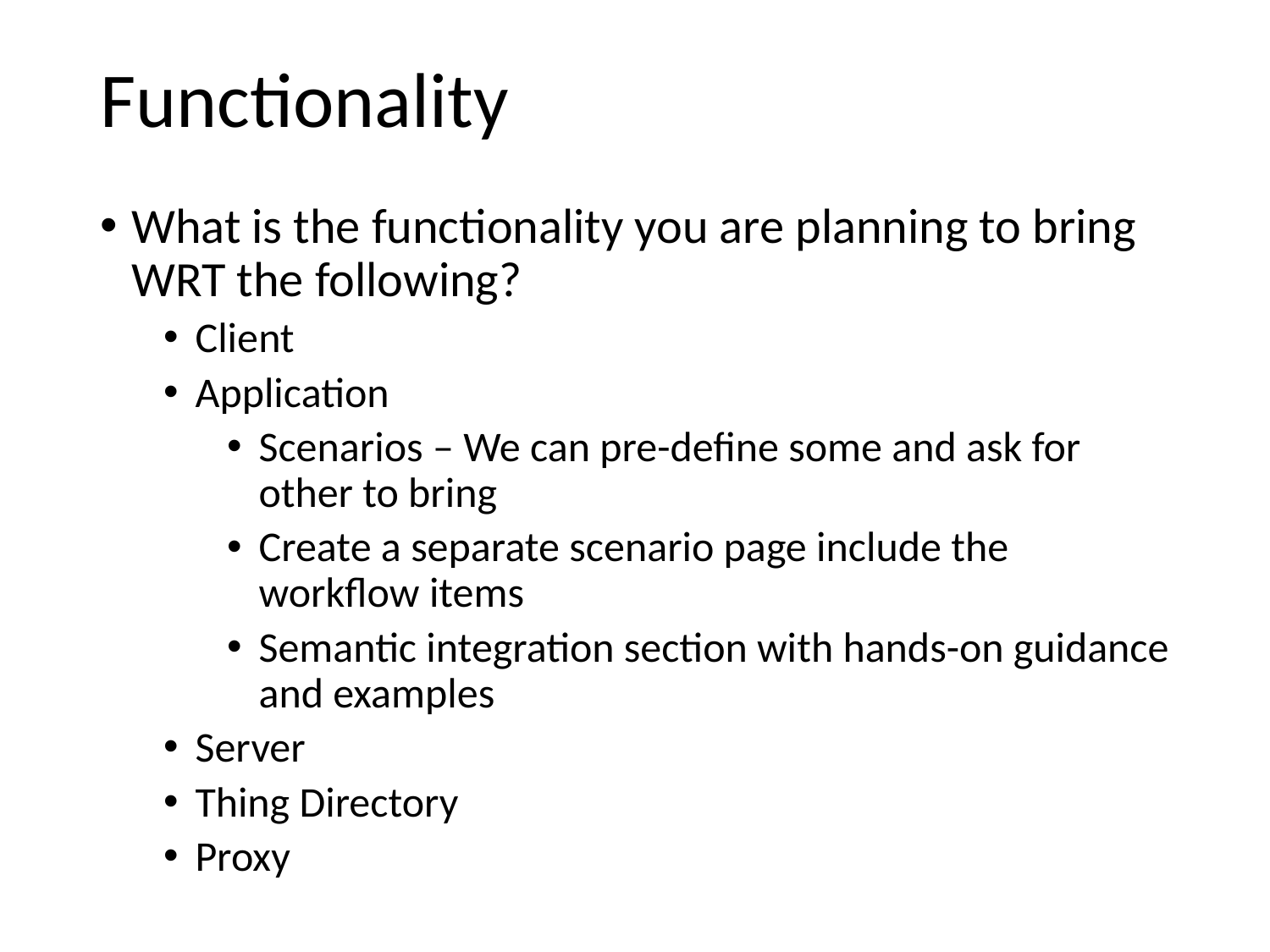

# Functionality
What is the functionality you are planning to bring WRT the following?
Client
Application
Scenarios – We can pre-define some and ask for other to bring
Create a separate scenario page include the workflow items
Semantic integration section with hands-on guidance and examples
Server
Thing Directory
Proxy